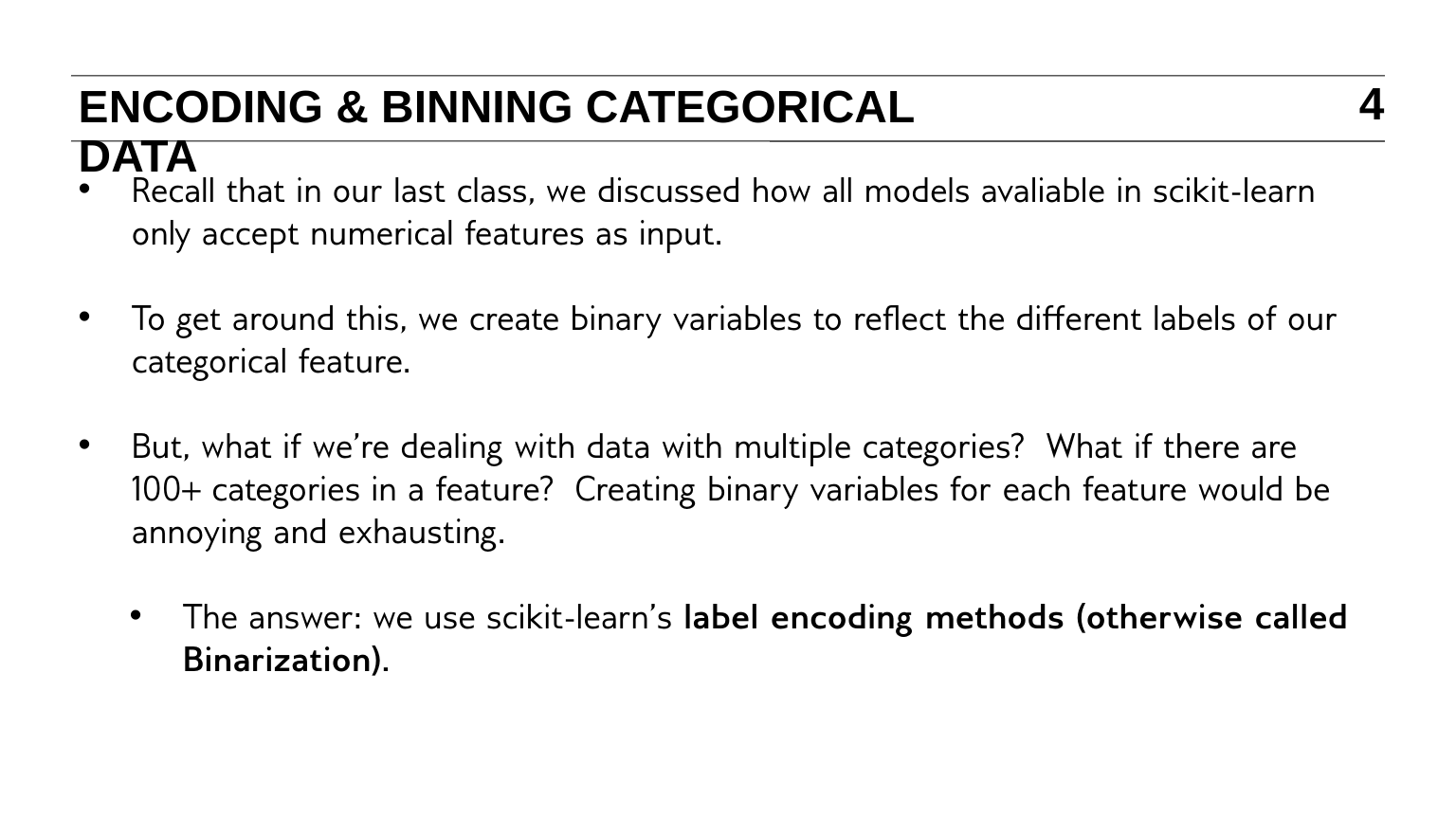

Encoding & BINNING categorical data
4
Recall that in our last class, we discussed how all models avaliable in scikit-learn only accept numerical features as input.

To get around this, we create binary variables to reflect the different labels of our categorical feature.

But, what if we’re dealing with data with multiple categories?  What if there are 100+ categories in a feature?  Creating binary variables for each feature would be annoying and exhausting.

The answer: we use scikit-learn’s label encoding methods (otherwise called Binarization).